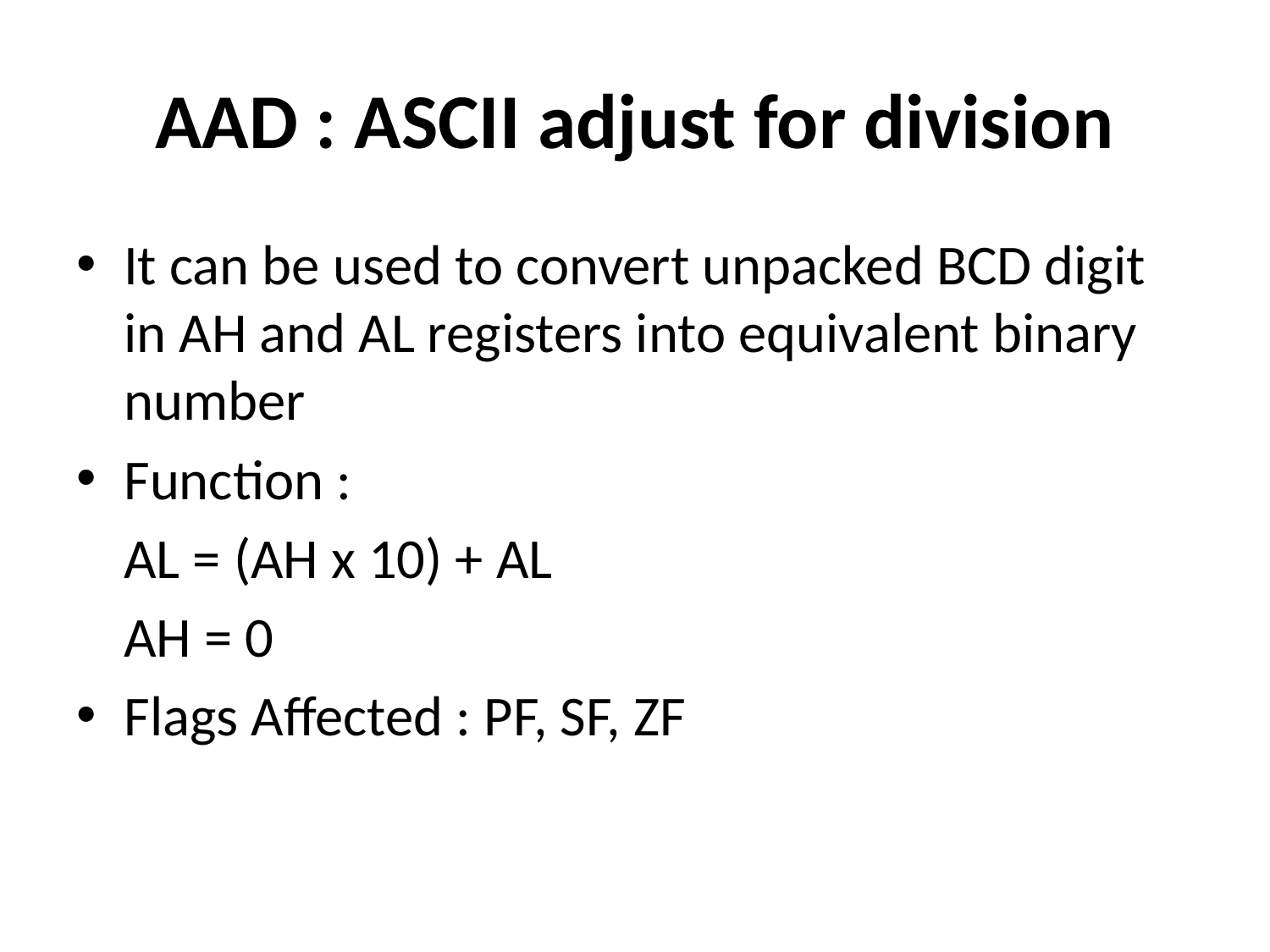

# AAD : ASCII adjust for division
It can be used to convert unpacked BCD digit in AH and AL registers into equivalent binary number
Function :
	AL = (AH x 10) + AL
	AH = 0
Flags Affected : PF, SF, ZF